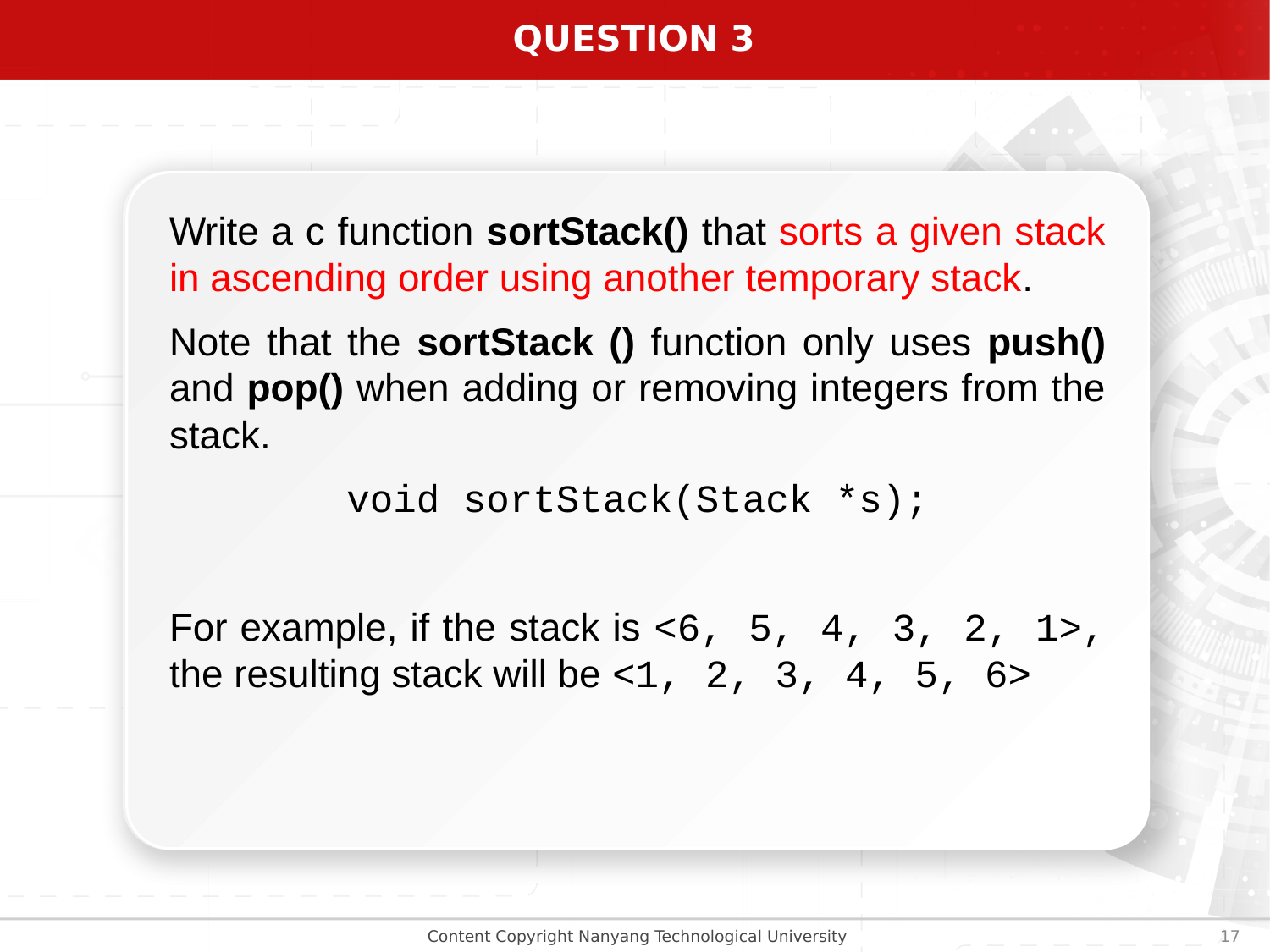

# Question 3
Write a c function sortStack() that sorts a given stack in ascending order using another temporary stack.
Note that the sortStack () function only uses push() and pop() when adding or removing integers from the stack.
void sortStack(Stack *s);

For example, if the stack is <6, 5, 4, 3, 2, 1>, the resulting stack will be <1, 2, 3, 4, 5, 6>